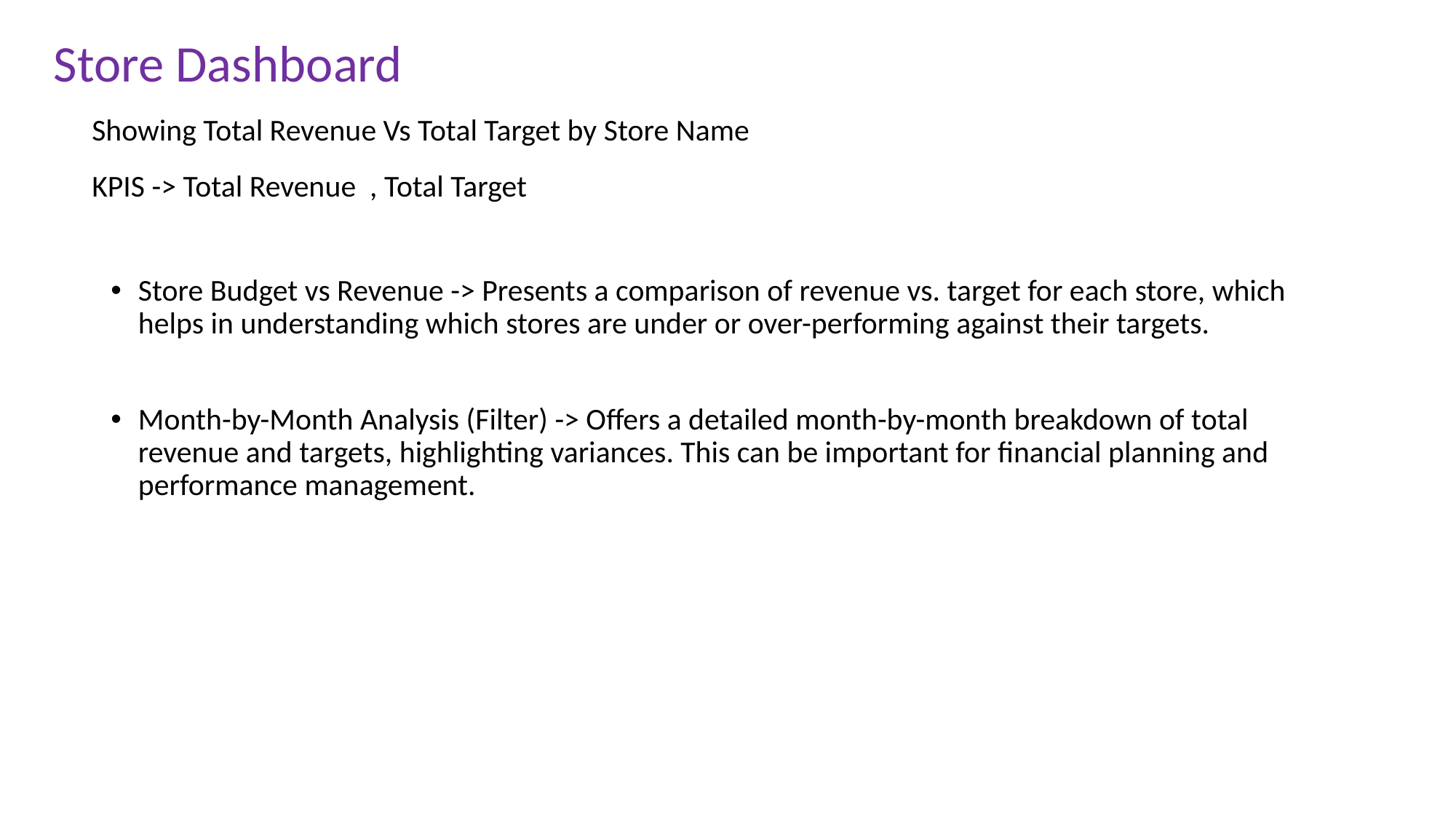

# Store Dashboard
Showing Total Revenue Vs Total Target by Store Name
KPIS -> Total Revenue  , Total Target

Store Budget vs Revenue -> Presents a comparison of revenue vs. target for each store, which helps in understanding which stores are under or over-performing against their targets.

Month-by-Month Analysis (Filter) -> Offers a detailed month-by-month breakdown of total revenue and targets, highlighting variances. This can be important for financial planning and performance management.